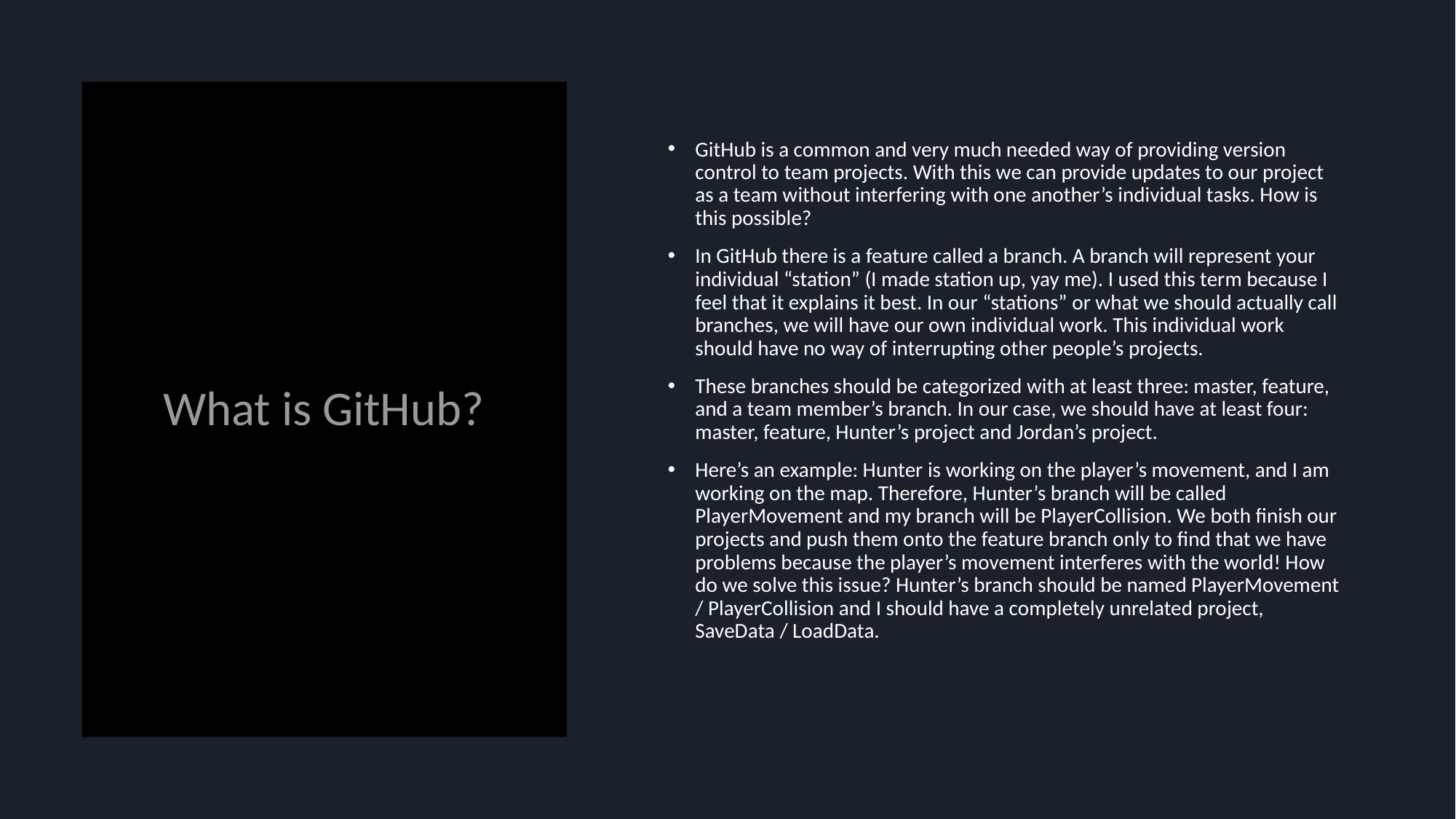

GitHub is a common and very much needed way of providing version control to team projects. With this we can provide updates to our project as a team without interfering with one another’s individual tasks. How is this possible?
In GitHub there is a feature called a branch. A branch will represent your individual “station” (I made station up, yay me). I used this term because I feel that it explains it best. In our “stations” or what we should actually call branches, we will have our own individual work. This individual work should have no way of interrupting other people’s projects.
These branches should be categorized with at least three: master, feature, and a team member’s branch. In our case, we should have at least four: master, feature, Hunter’s project and Jordan’s project.
Here’s an example: Hunter is working on the player’s movement, and I am working on the map. Therefore, Hunter’s branch will be called PlayerMovement and my branch will be PlayerCollision. We both finish our projects and push them onto the feature branch only to find that we have problems because the player’s movement interferes with the world! How do we solve this issue? Hunter’s branch should be named PlayerMovement / PlayerCollision and I should have a completely unrelated project, SaveData / LoadData.

# What is GitHub?